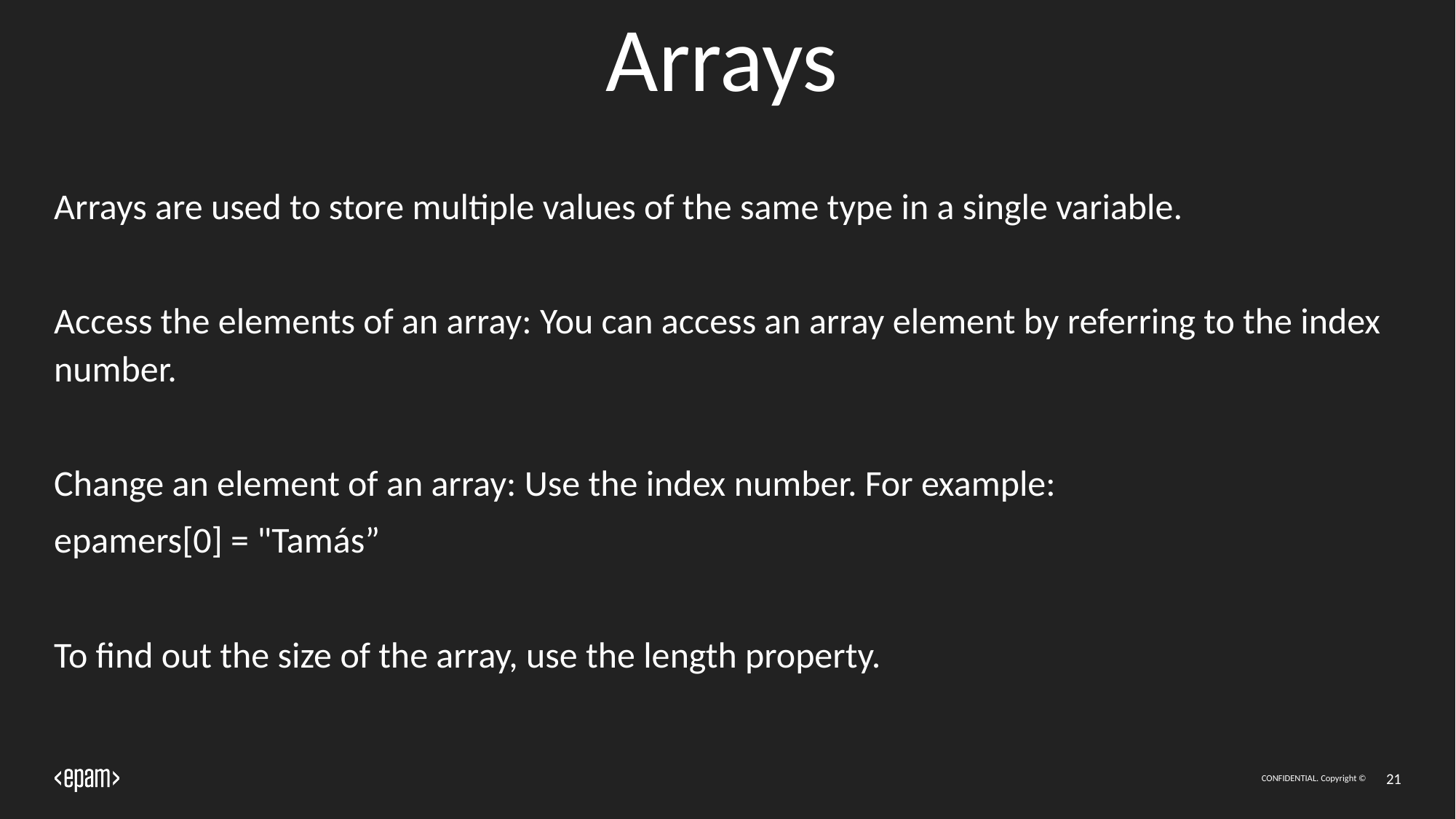

# Arrays
Arrays are used to store multiple values of the same type in a single variable.

Access the elements of an array: You can access an array element by referring to the index number.

Change an element of an array: Use the index number. For example:
epamers[0] = "Tamás”

To find out the size of the array, use the length property.